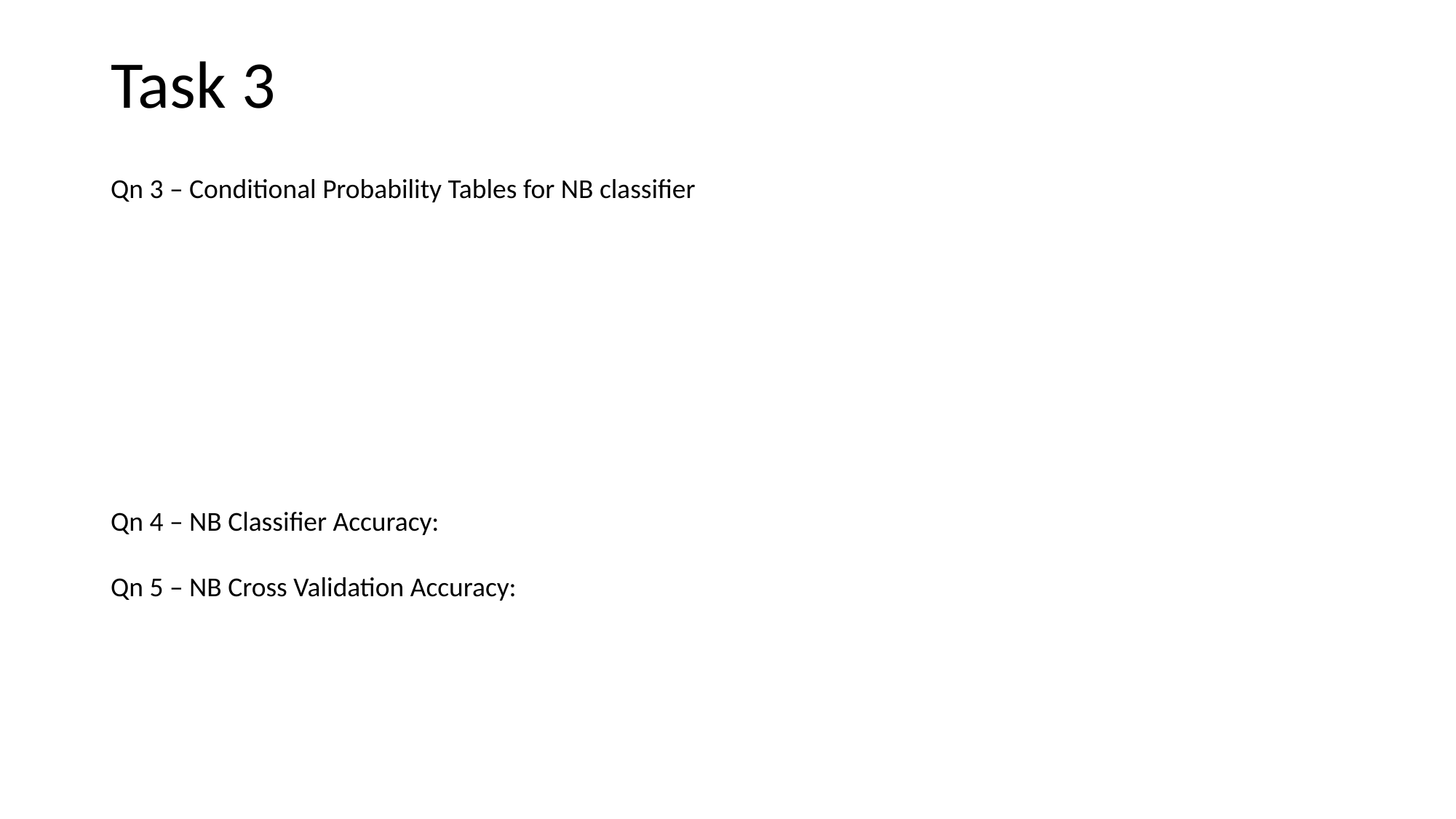

Task 3
Qn 3 – Conditional Probability Tables for NB classifier

Qn 4 – NB Classifier Accuracy:

Qn 5 – NB Cross Validation Accuracy: